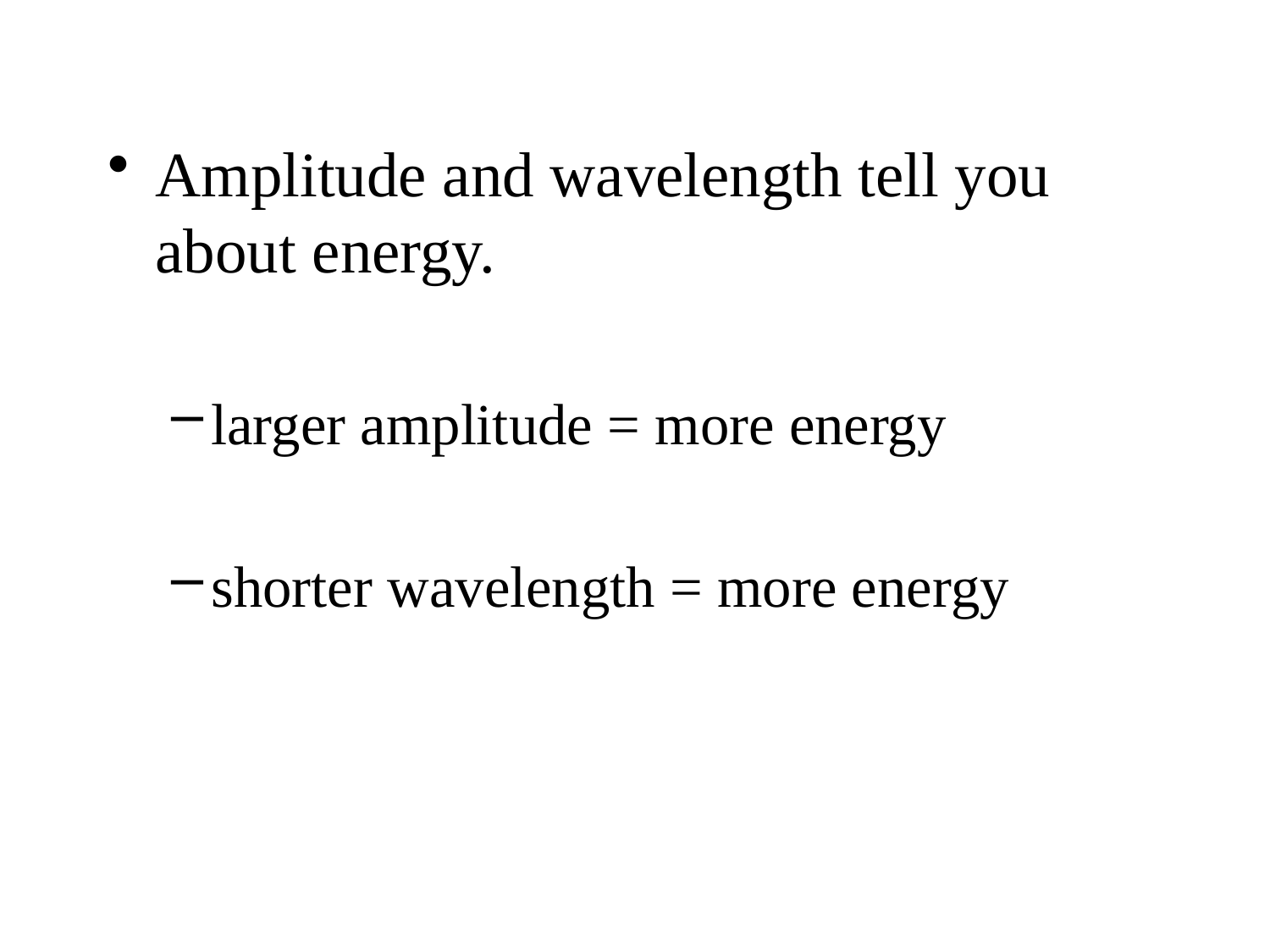

Amplitude and wavelength tell you about energy.

larger amplitude = more energy

shorter wavelength = more energy